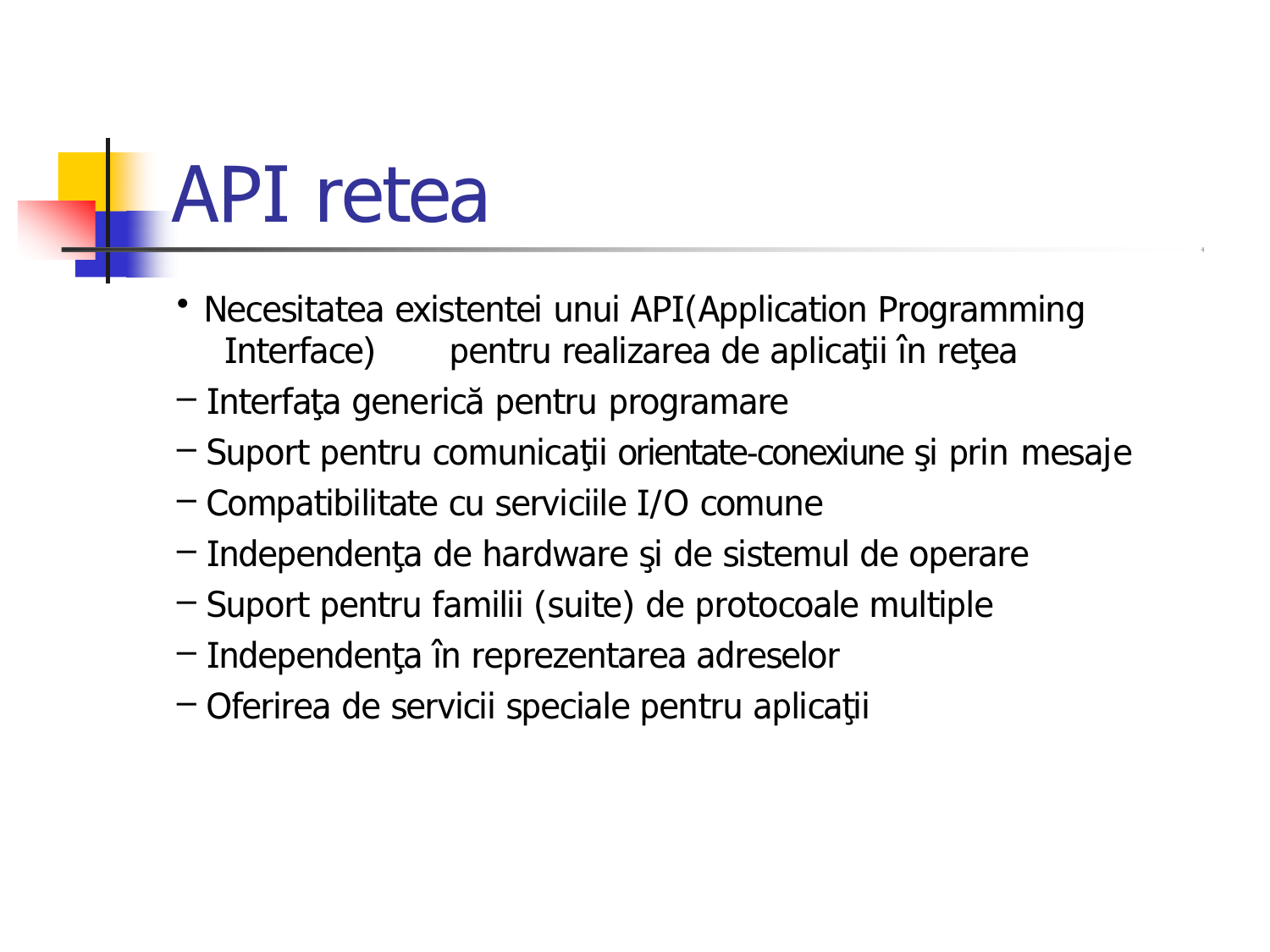

# API retea

Necesitatea existentei unui API(Application Programming
Interface)	pentru realizarea de aplicaţii în reţea
Interfaţa generică pentru programare
Suport pentru comunicaţii orientate‐conexiune şi prin mesaje
Compatibilitate cu serviciile I/O comune
Independenţa de hardware şi de sistemul de operare
Suport pentru familii (suite) de protocoale multiple
Independenţa în reprezentarea adreselor
Oferirea de servicii speciale pentru aplicaţii